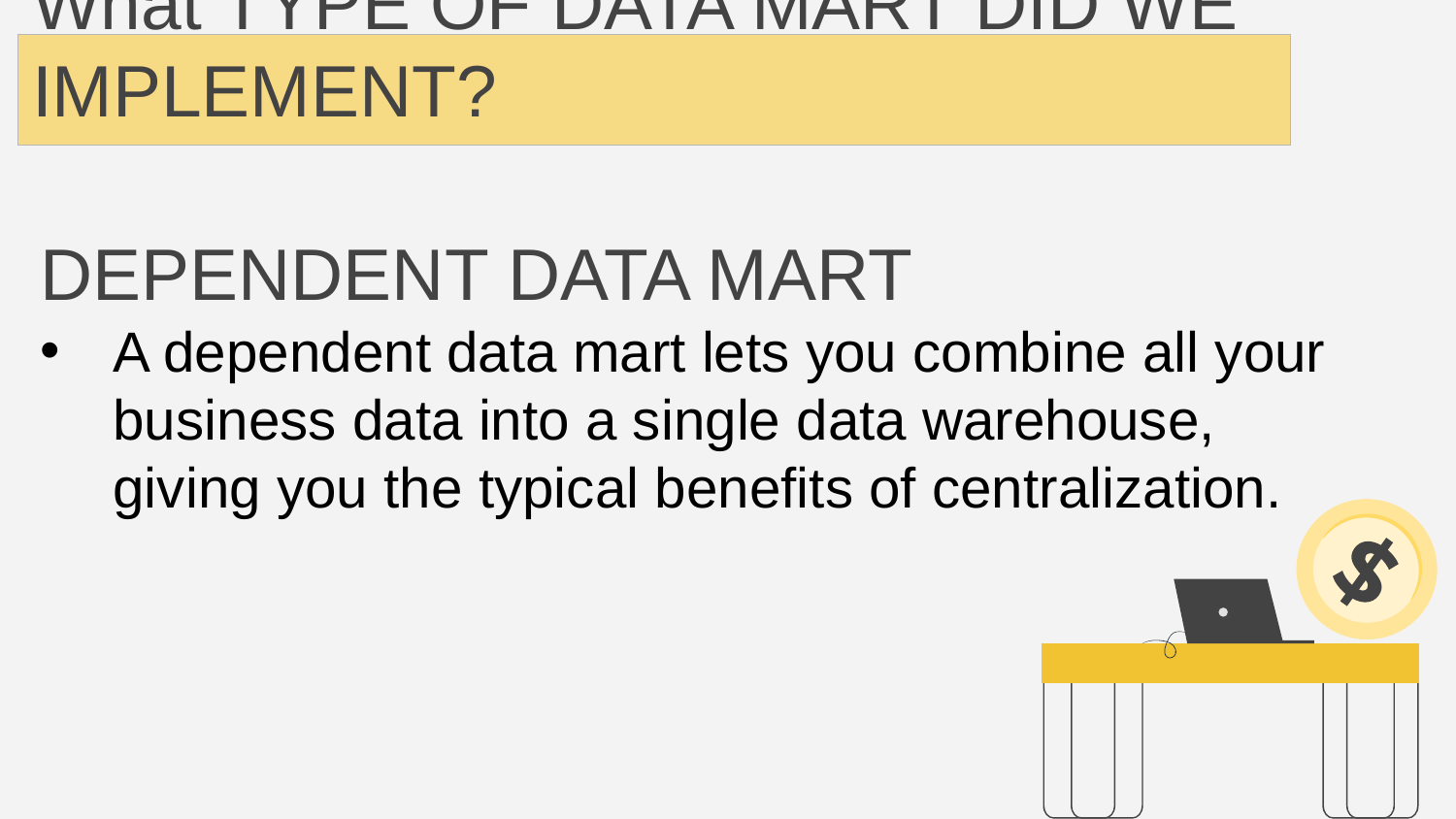

# What TYPE OF DATA MART DID WE IMPLEMENT?
DEPENDENT DATA MART
A dependent data mart lets you combine all your business data into a single data warehouse, giving you the typical benefits of centralization.